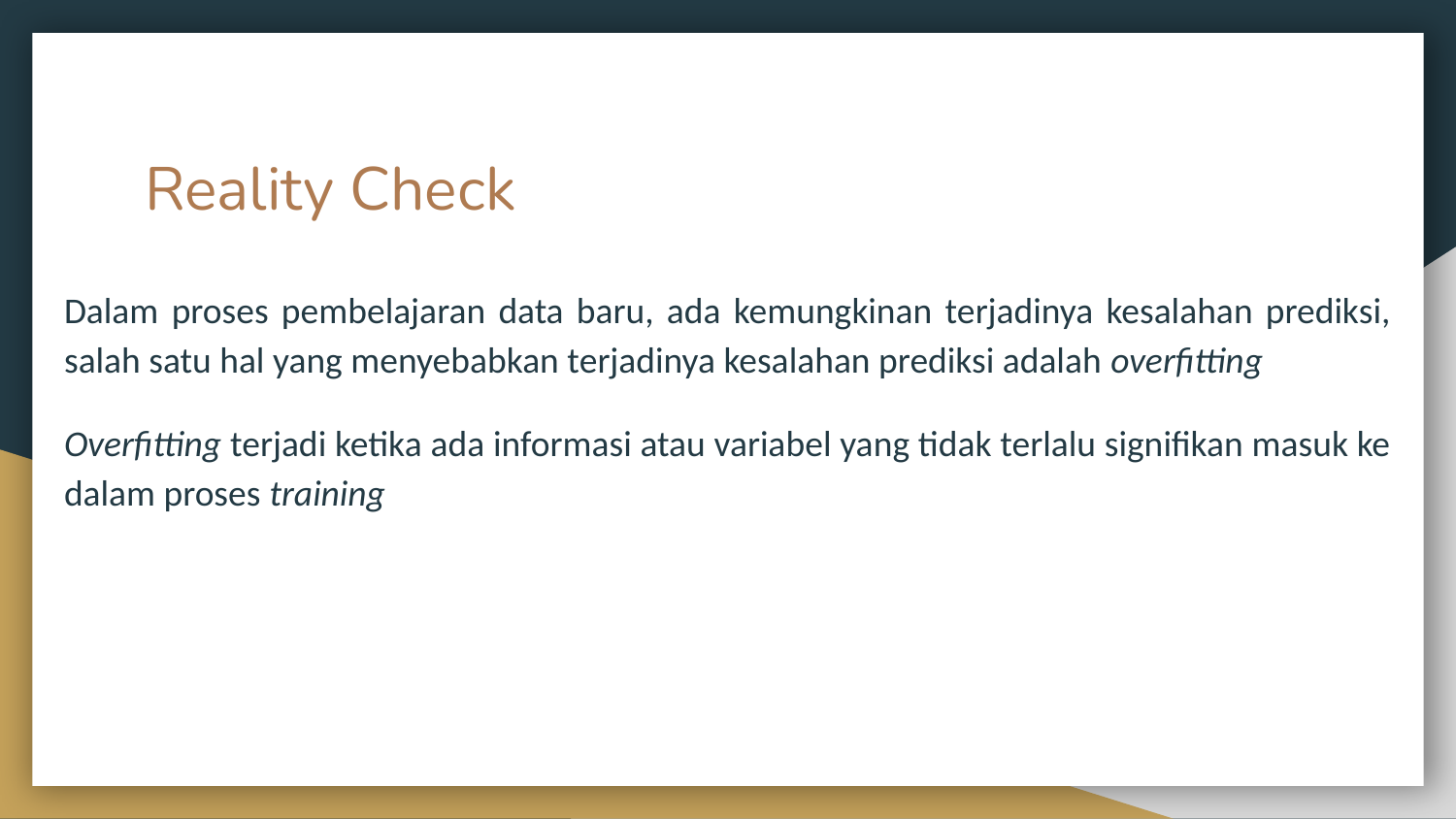

# Reality Check
Dalam proses pembelajaran data baru, ada kemungkinan terjadinya kesalahan prediksi, salah satu hal yang menyebabkan terjadinya kesalahan prediksi adalah overfitting
Overfitting terjadi ketika ada informasi atau variabel yang tidak terlalu signifikan masuk ke dalam proses training